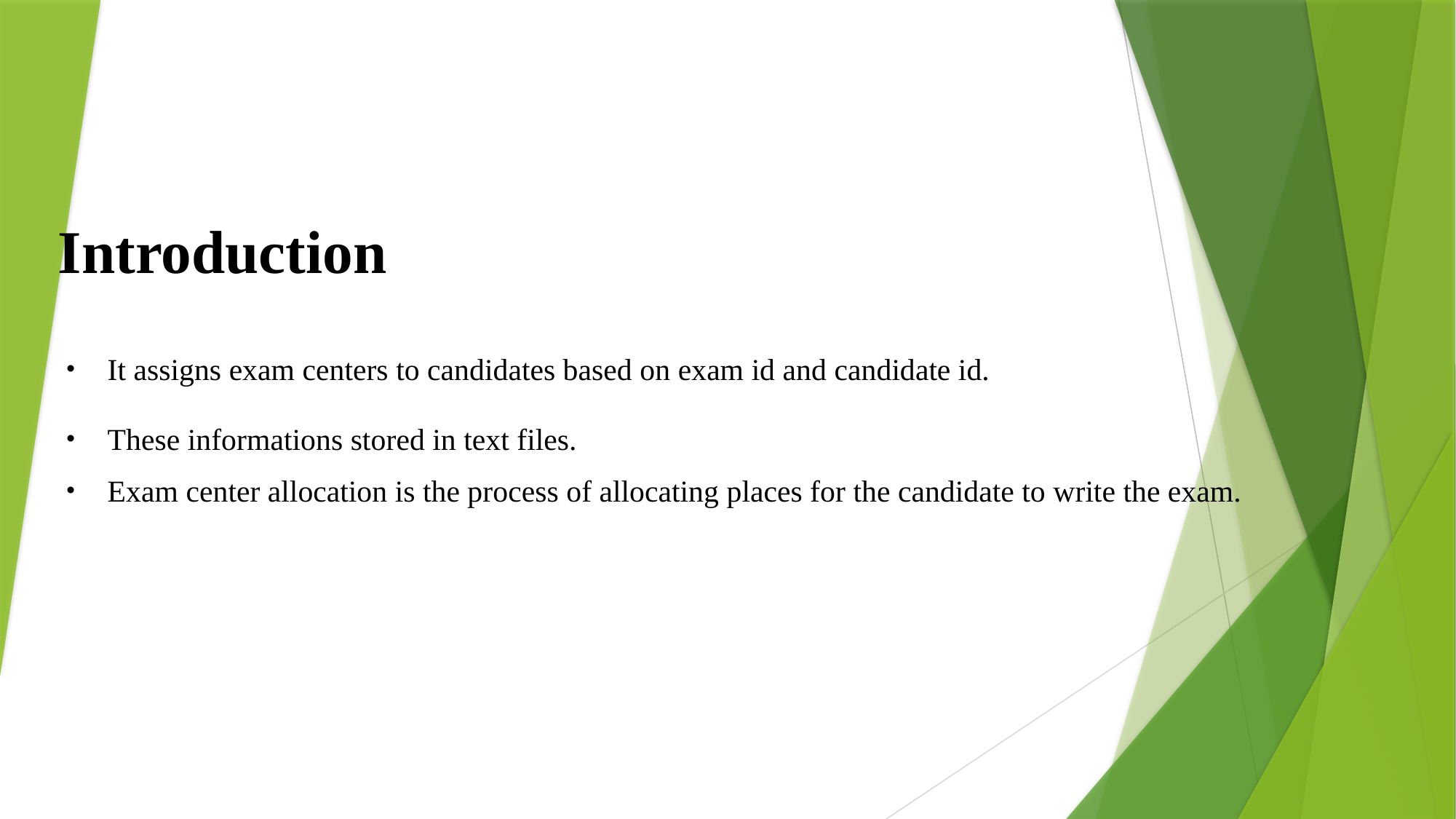

# Introduction
It assigns exam centers to candidates based on exam id and candidate id.
These informations stored in text files.
Exam center allocation is the process of allocating places for the candidate to write the exam.